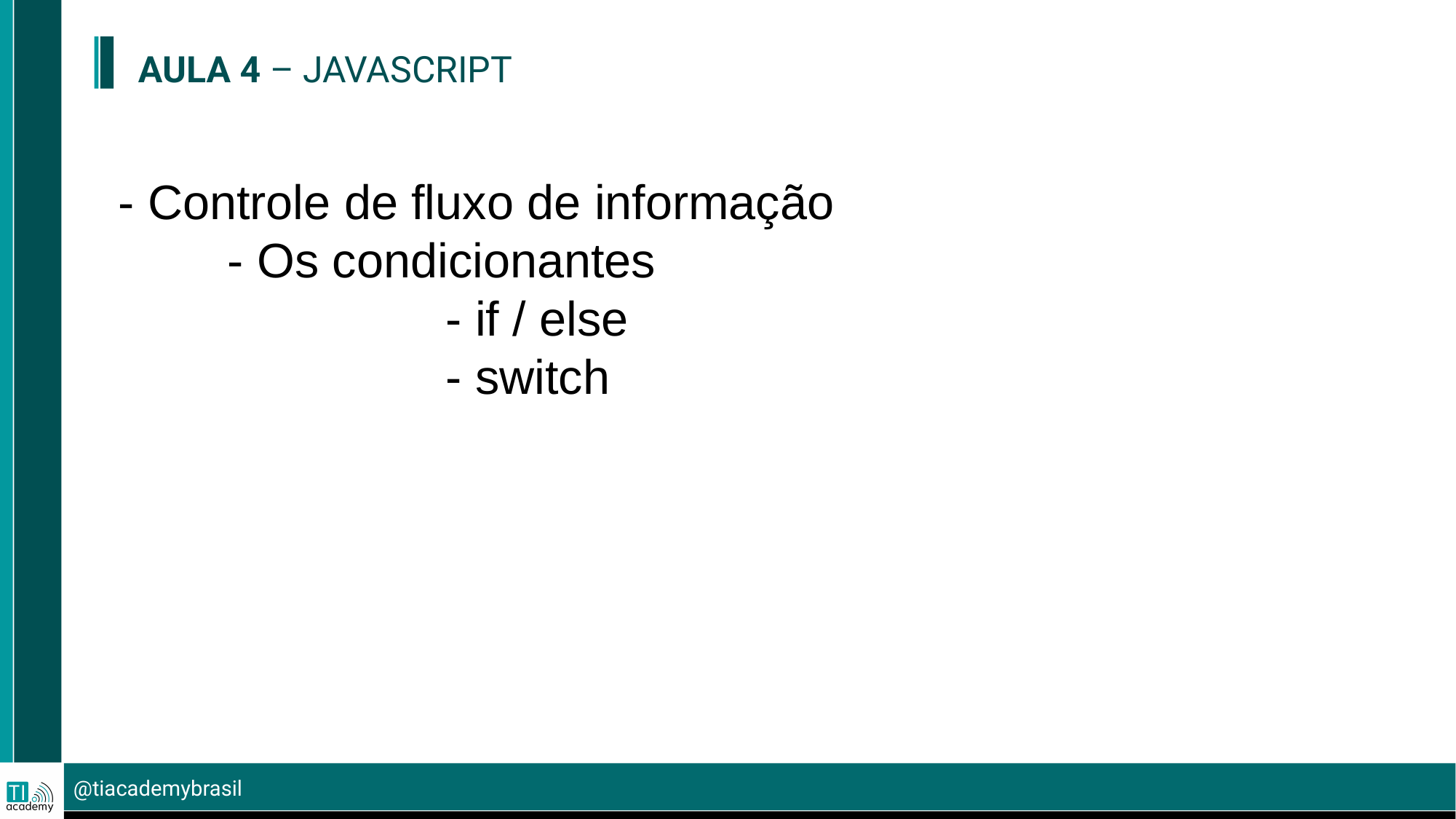

AULA 4 – JAVASCRIPT

- Controle de fluxo de informação
	- Os condicionantes
			- if / else
			- switch